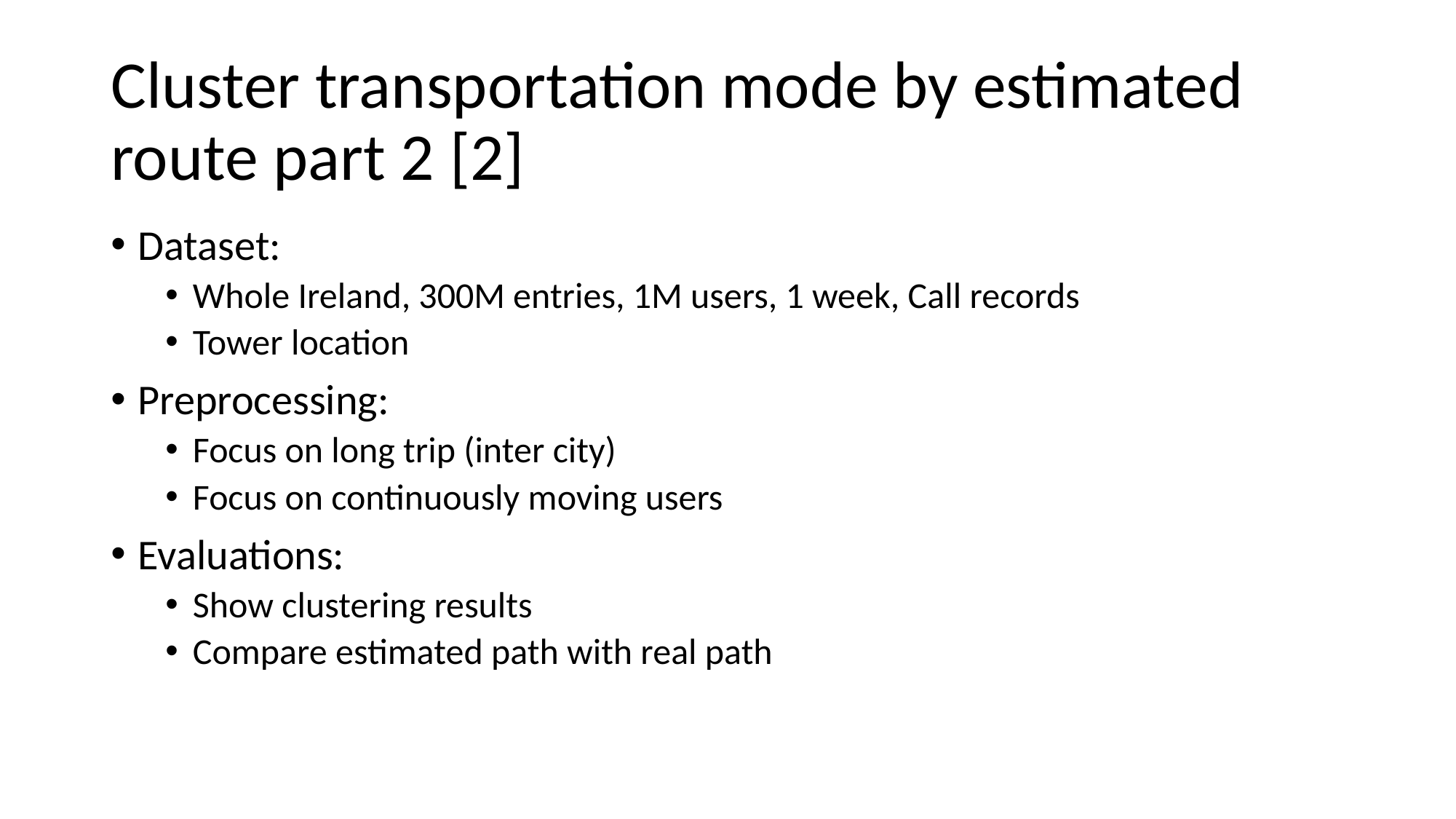

# Cluster transportation mode by estimated route part 2 [2]
Dataset:
Whole Ireland, 300M entries, 1M users, 1 week, Call records
Tower location
Preprocessing:
Focus on long trip (inter city)
Focus on continuously moving users
Evaluations:
Show clustering results
Compare estimated path with real path